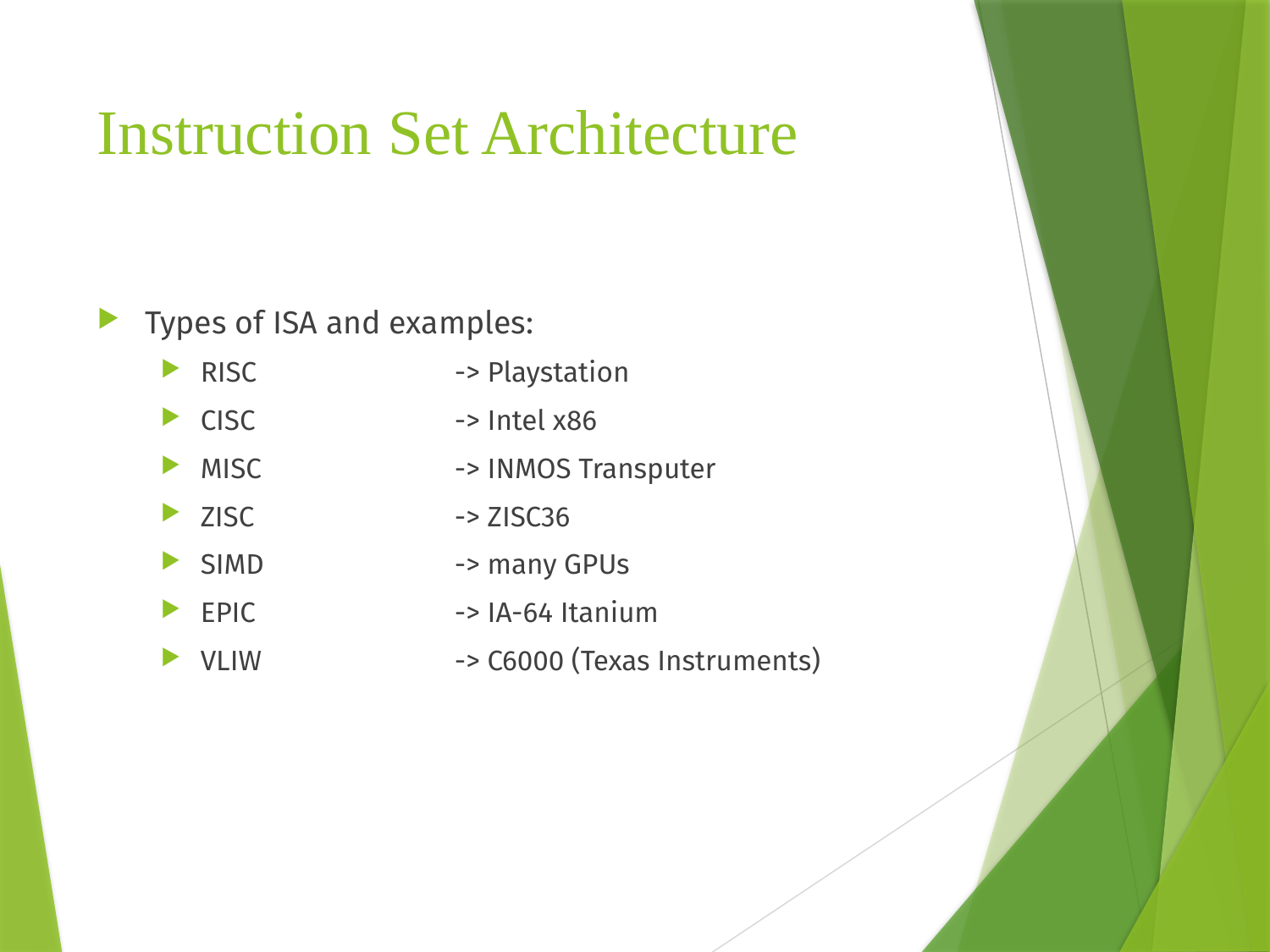

# Instruction Set Architecture
Types of ISA and examples:
RISC		-> Playstation
CISC		-> Intel x86
MISC		-> INMOS Transputer
ZISC		-> ZISC36
SIMD		-> many GPUs
EPIC		-> IA-64 Itanium
VLIW		-> C6000 (Texas Instruments)